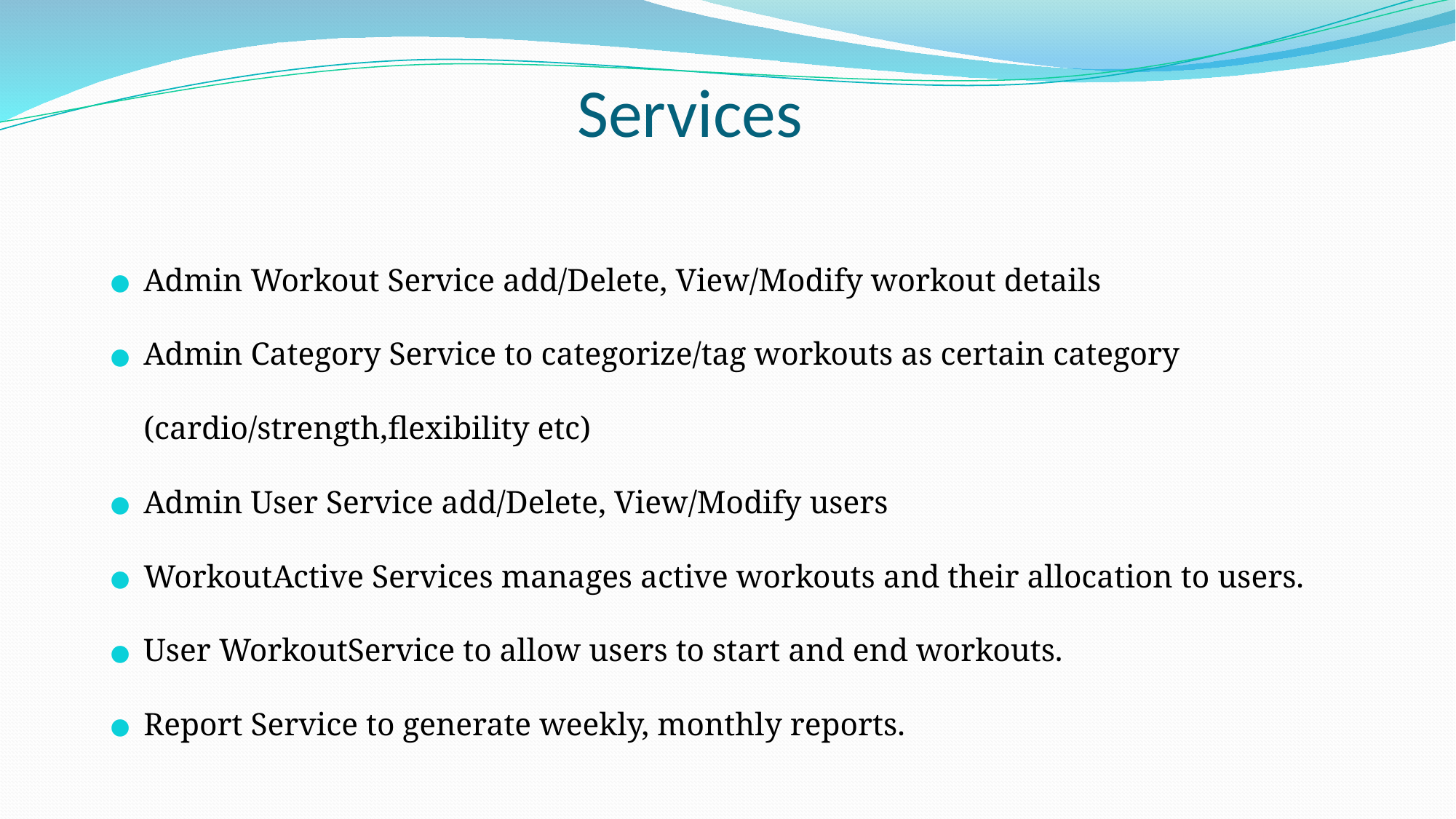

# Services
Admin Workout Service add/Delete, View/Modify workout details
Admin Category Service to categorize/tag workouts as certain category (cardio/strength,flexibility etc)
Admin User Service add/Delete, View/Modify users
WorkoutActive Services manages active workouts and their allocation to users.
User WorkoutService to allow users to start and end workouts.
Report Service to generate weekly, monthly reports.